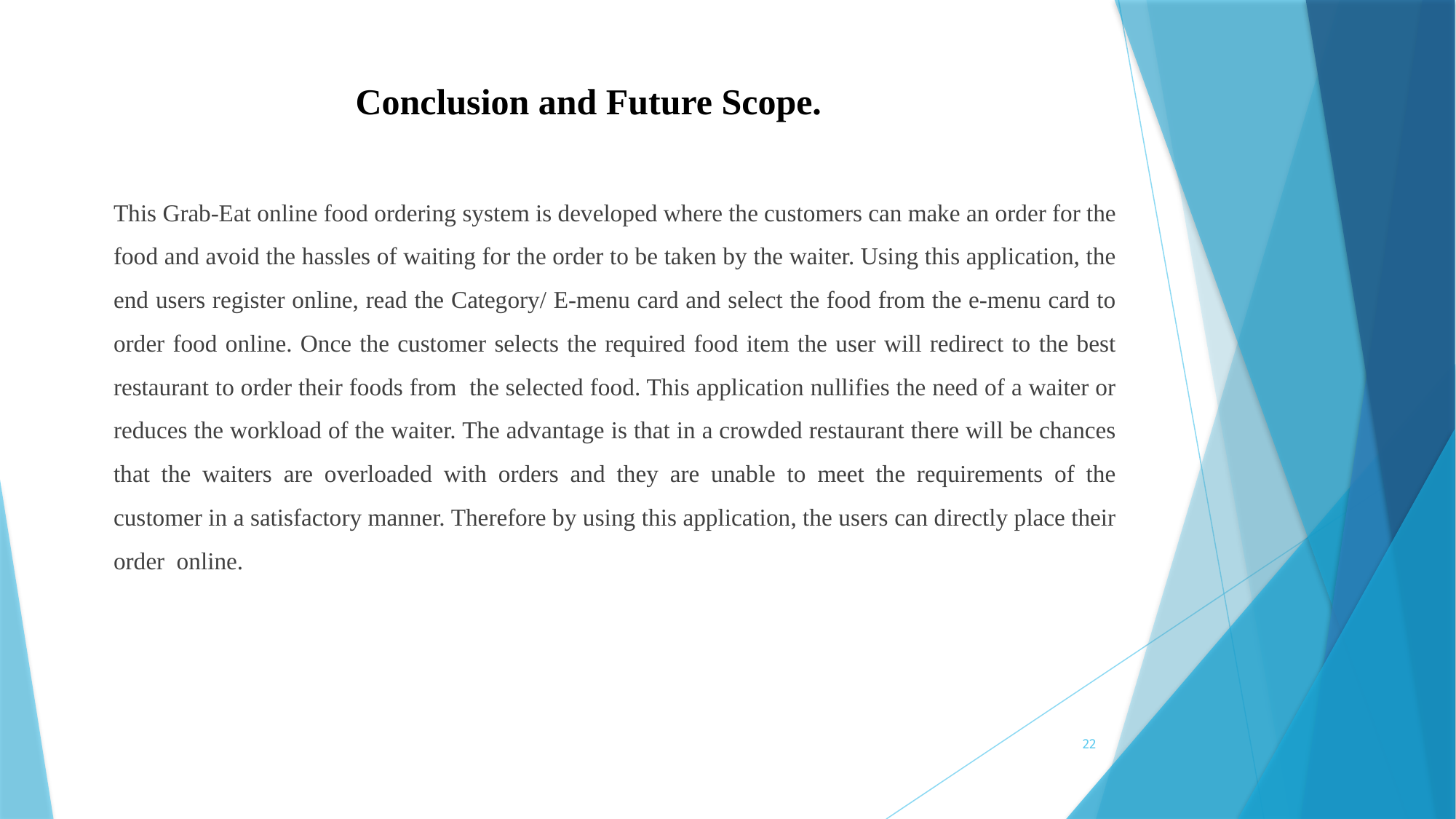

# Conclusion and Future Scope.
This Grab-Eat online food ordering system is developed where the customers can make an order for the food and avoid the hassles of waiting for the order to be taken by the waiter. Using this application, the end users register online, read the Category/ E-menu card and select the food from the e-menu card to order food online. Once the customer selects the required food item the user will redirect to the best restaurant to order their foods from  the selected food. This application nullifies the need of a waiter or reduces the workload of the waiter. The advantage is that in a crowded restaurant there will be chances that the waiters are overloaded with orders and they are unable to meet the requirements of the customer in a satisfactory manner. Therefore by using this application, the users can directly place their order  online.
22